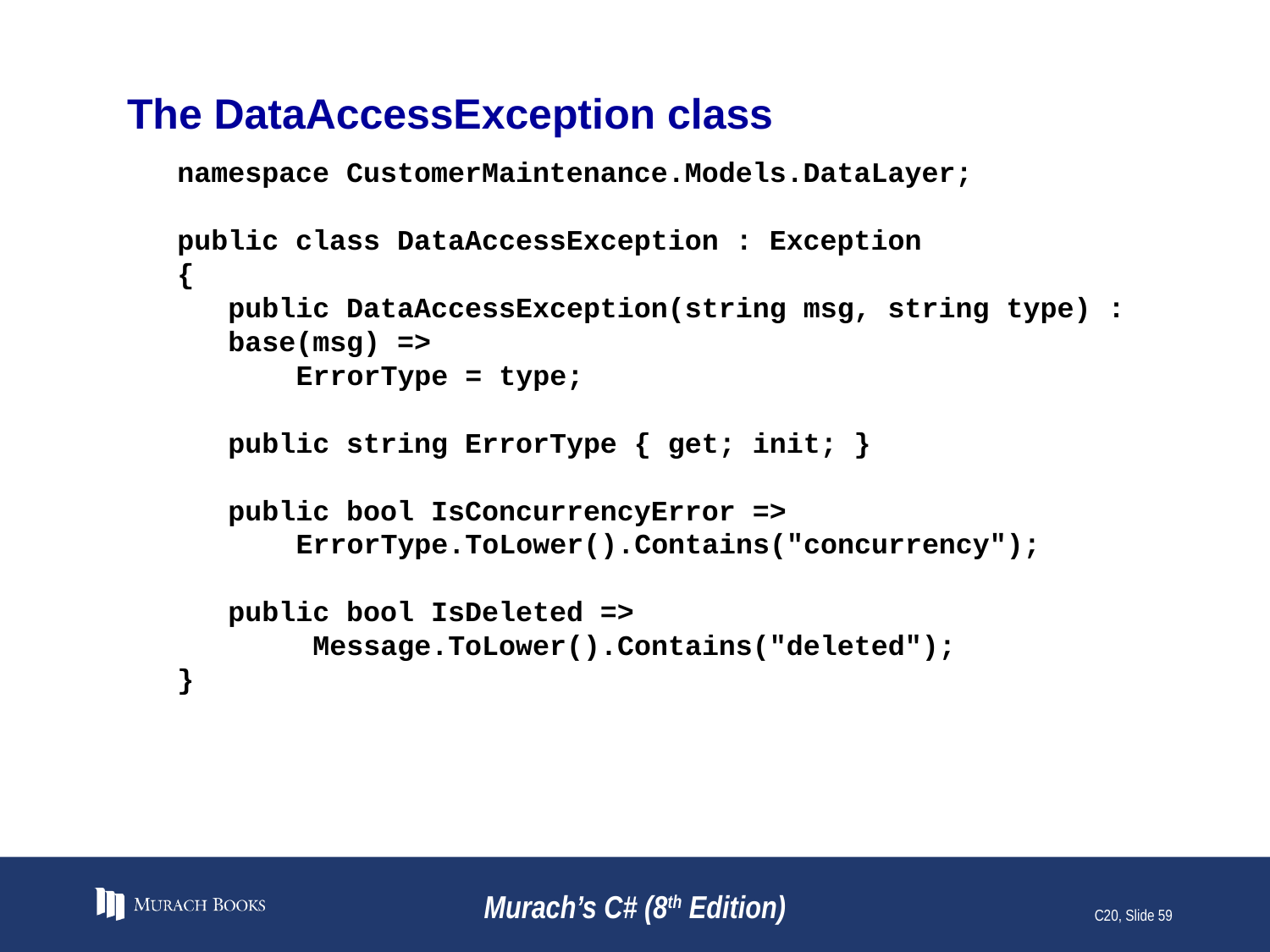

# The DataAccessException class
namespace CustomerMaintenance.Models.DataLayer;

public class DataAccessException : Exception
{
   public DataAccessException(string msg, string type) :
   base(msg) =>
       ErrorType = type;

   public string ErrorType { get; init; }

   public bool IsConcurrencyError =>
       ErrorType.ToLower().Contains("concurrency");

   public bool IsDeleted =>
        Message.ToLower().Contains("deleted");
}

Murach’s C# (8th Edition)

C20, Slide 59